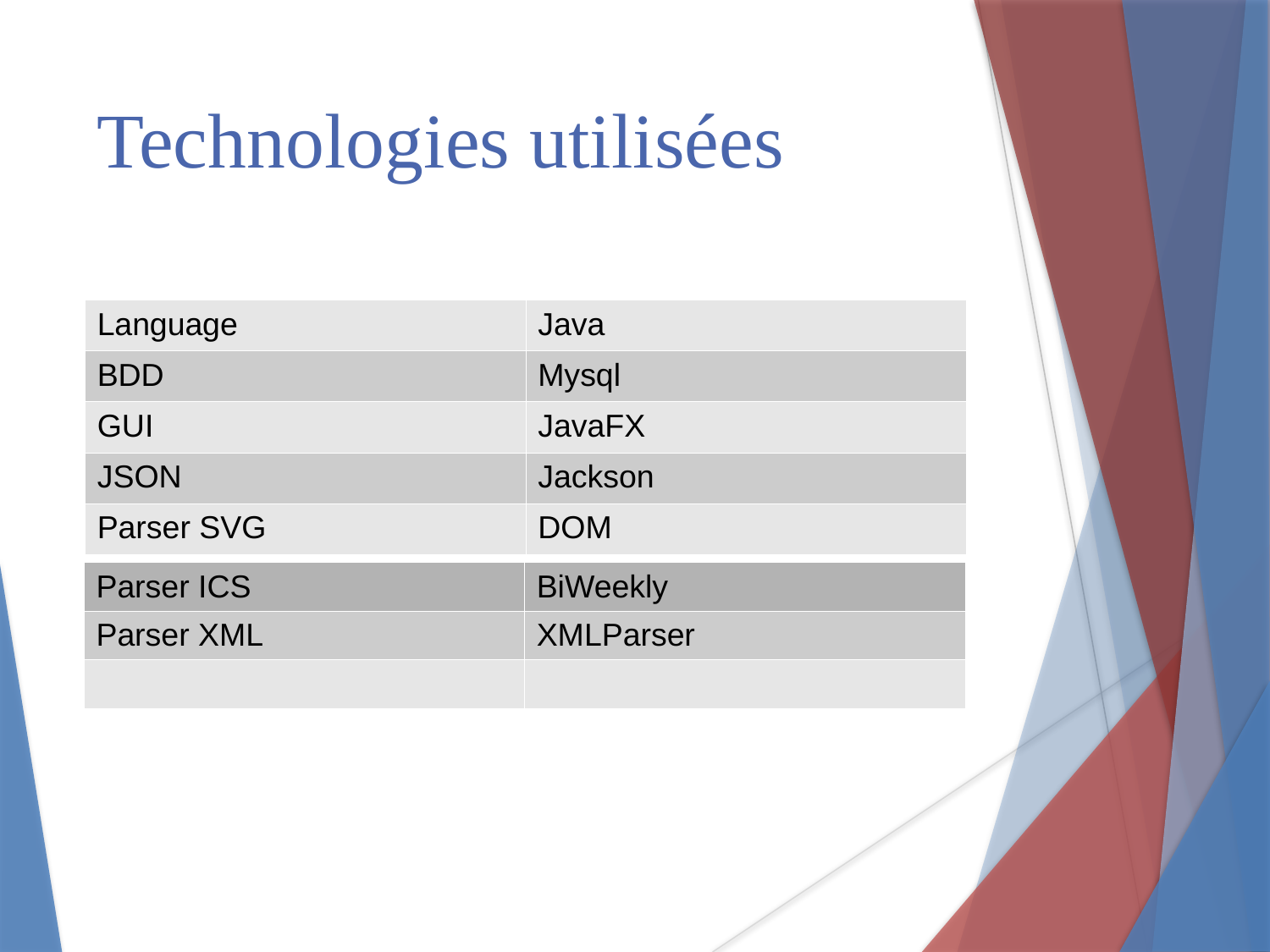

Technologies utilisées
| Language | Java |
| --- | --- |
| BDD | Mysql |
| GUI | JavaFX |
| JSON | Jackson |
| Parser SVG | DOM |
| Parser ICS | BiWeekly |
| --- | --- |
| Parser XML | XMLParser |
|  |  |